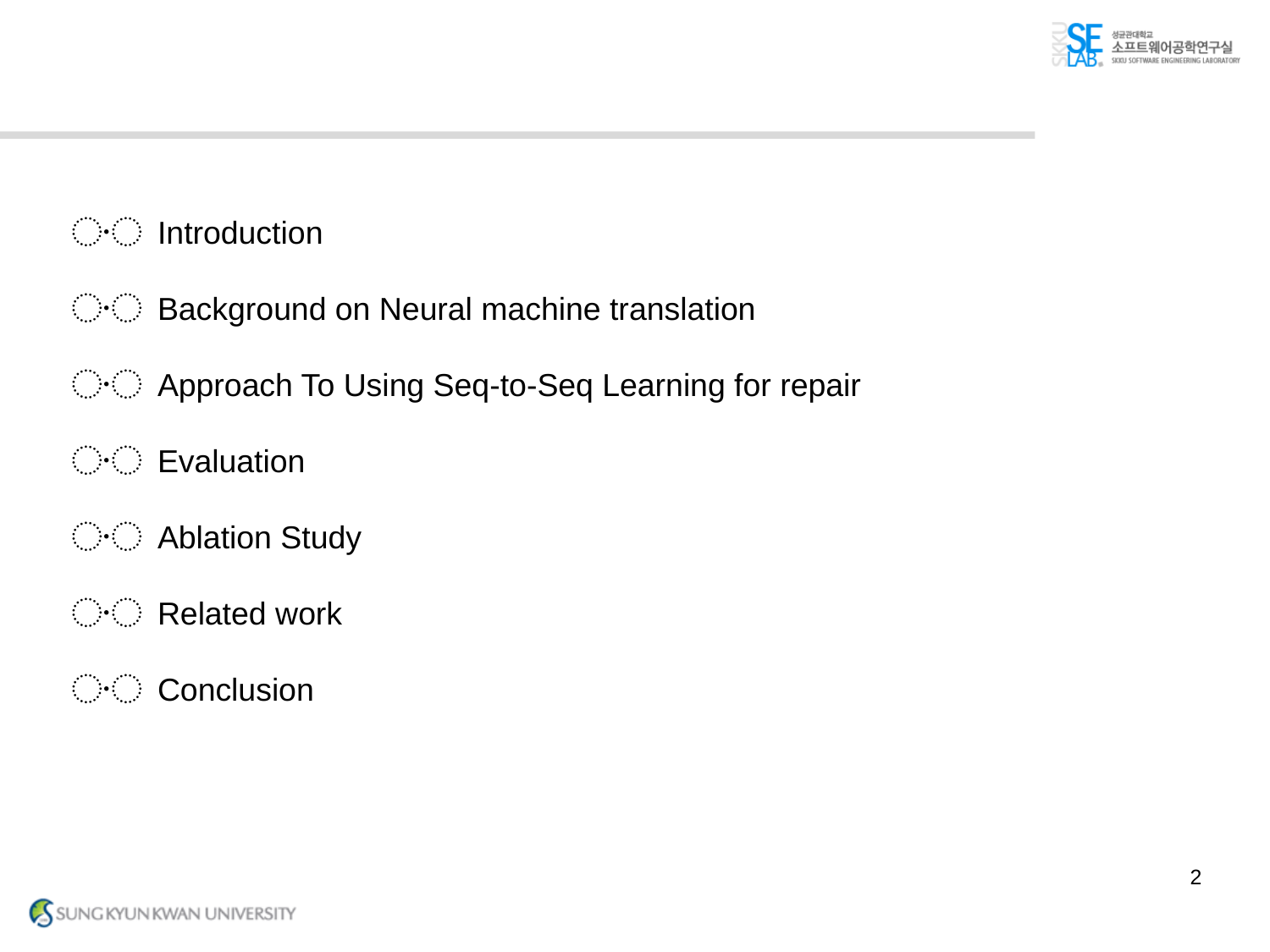

〮 Introduction

〮 Background on Neural machine translation

〮 Approach To Using Seq-to-Seq Learning for repair

〮 Evaluation

〮 Ablation Study

〮 Related work

〮 Conclusion
2